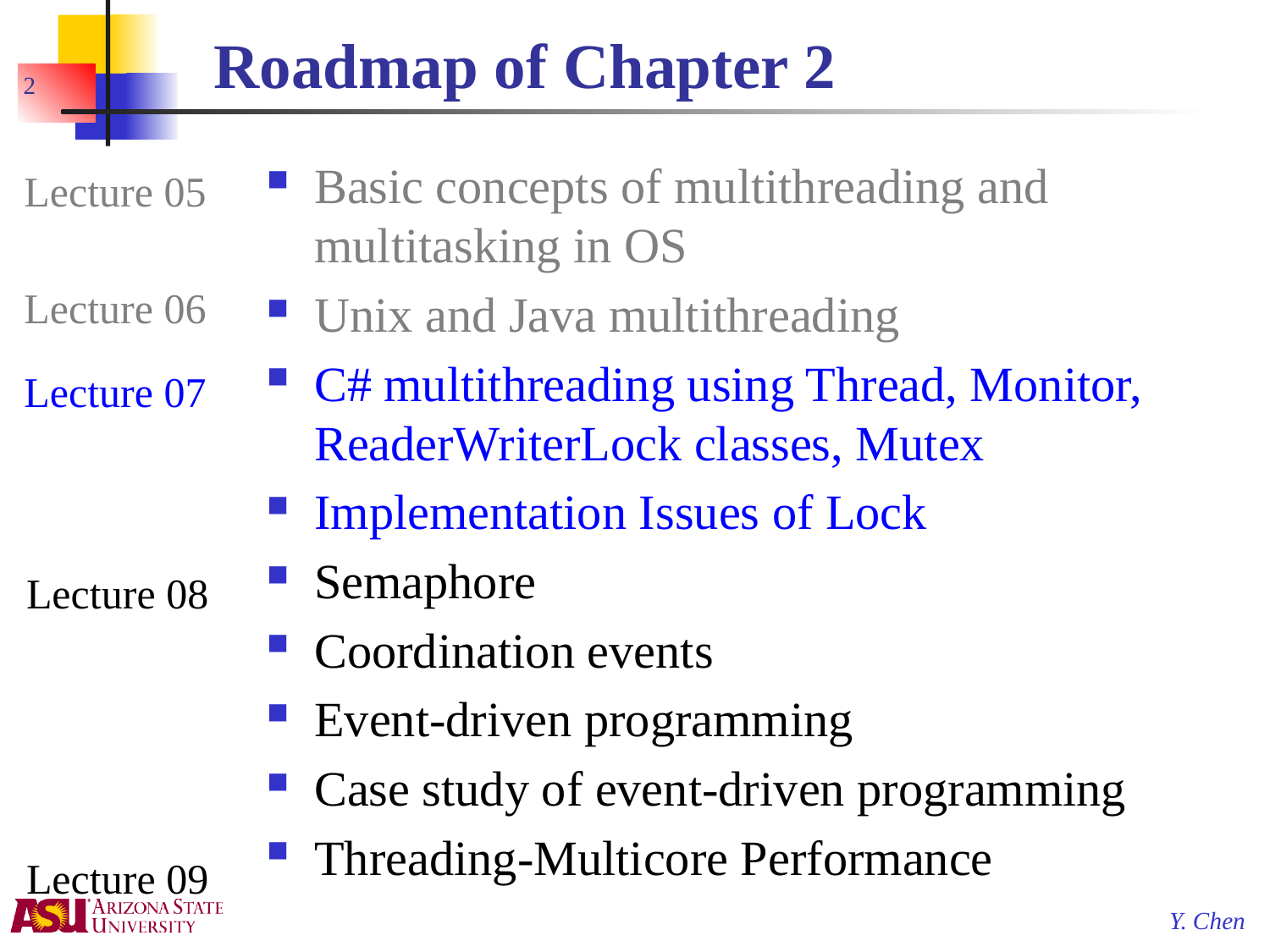

# Roadmap of Chapter 2
2
Basic concepts of multithreading and multitasking in OS
Unix and Java multithreading
C# multithreading using Thread, Monitor, ReaderWriterLock classes, Mutex
Implementation Issues of Lock
Semaphore
Coordination events
Event-driven programming
Case study of event-driven programming
Threading-Multicore Performance

Lecture 05
Lecture 06
Lecture 07
Lecture 08
Lecture 09